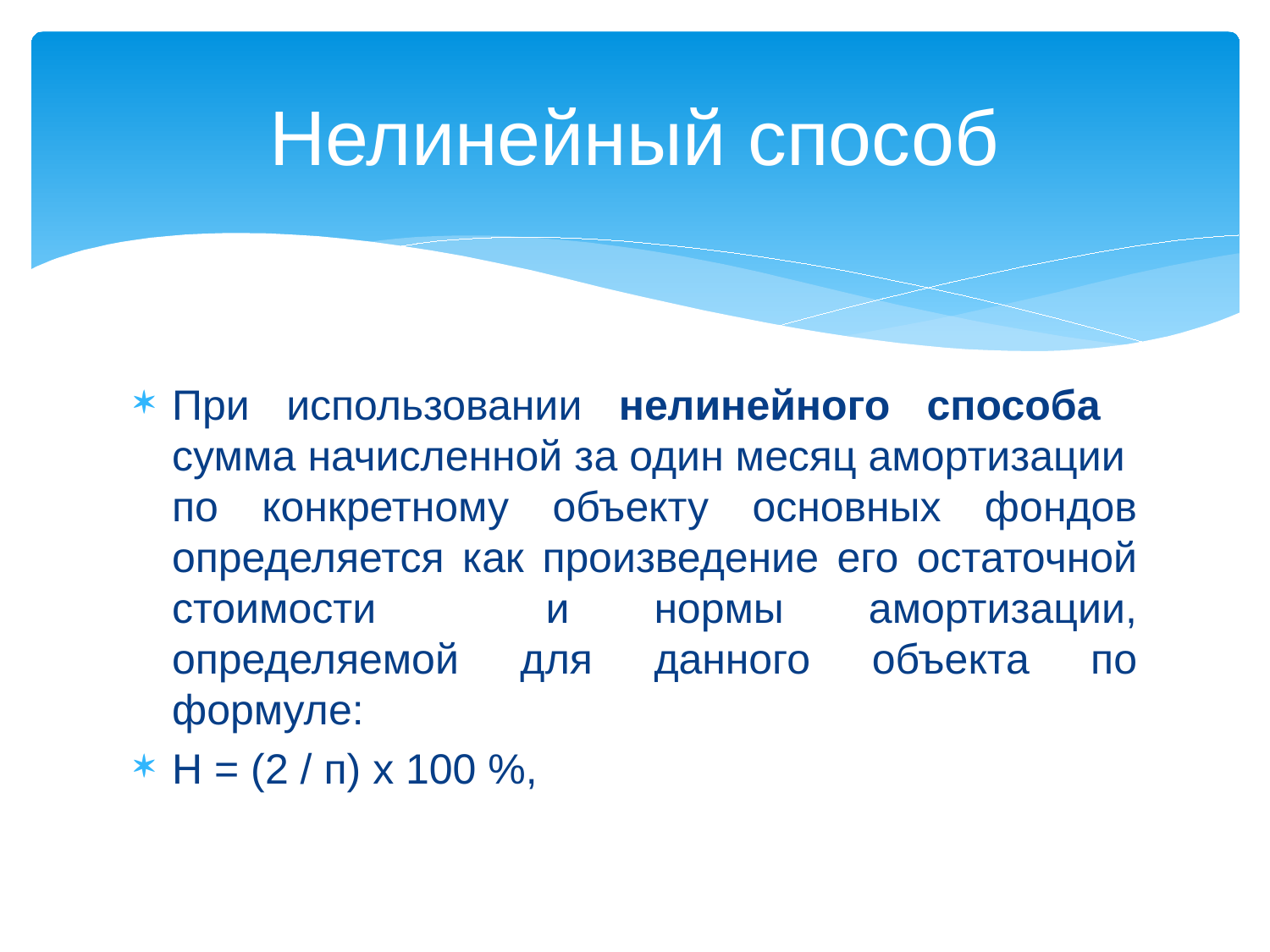

# Нелинейный способ
При использовании нелинейного способа  сумма начисленной за один месяц амортизации  по конкретному объекту основных фондов определяется как произведение его остаточной стоимости  и нормы амортизации, определяемой для данного объекта по формуле:
Н = (2 / п) х 100 %,